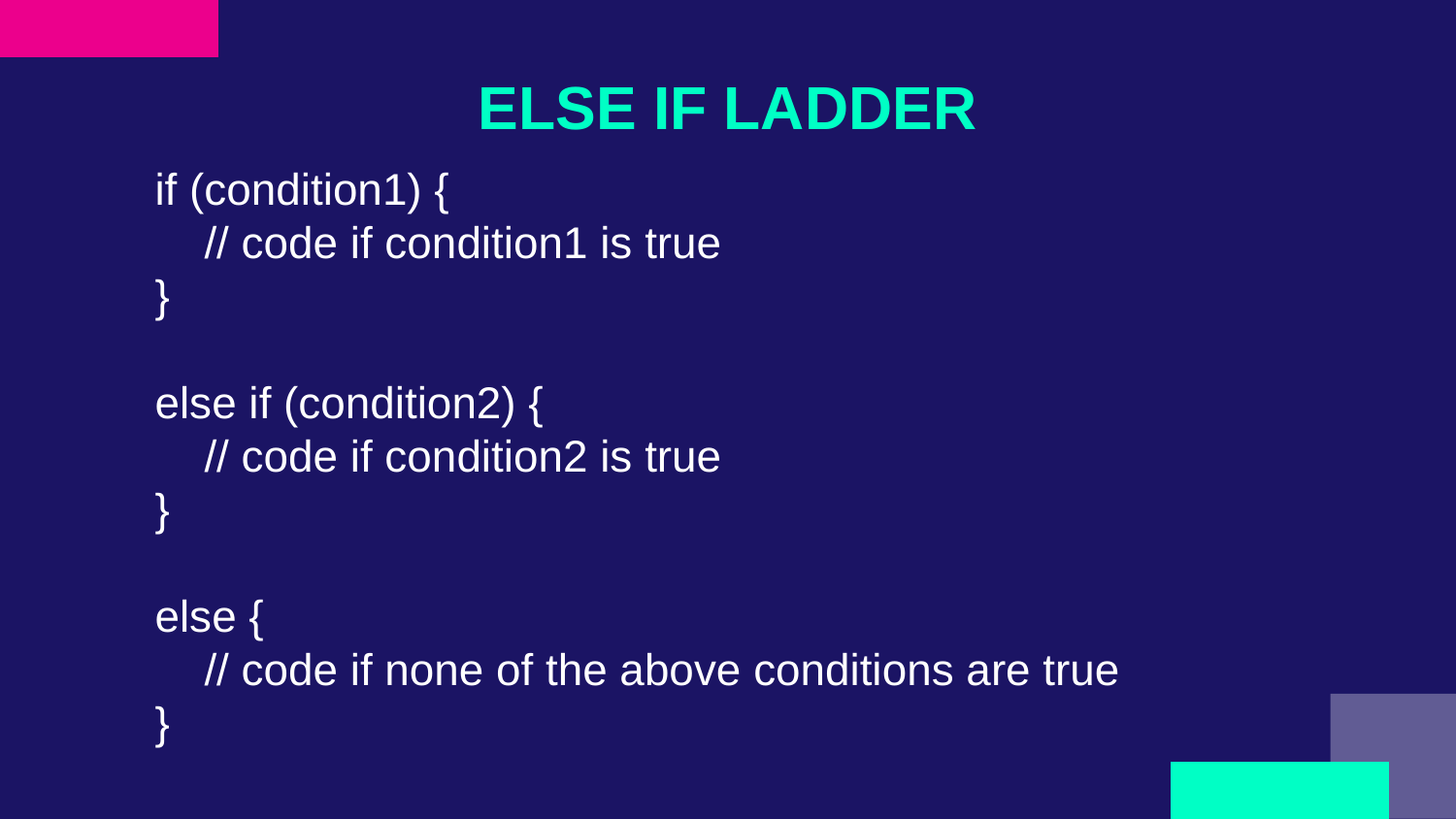

# ELSE IF LADDER
if (condition1) {
    // code if condition1 is true
}
else if (condition2) {
    // code if condition2 is true
}
else {
    // code if none of the above conditions are true
}